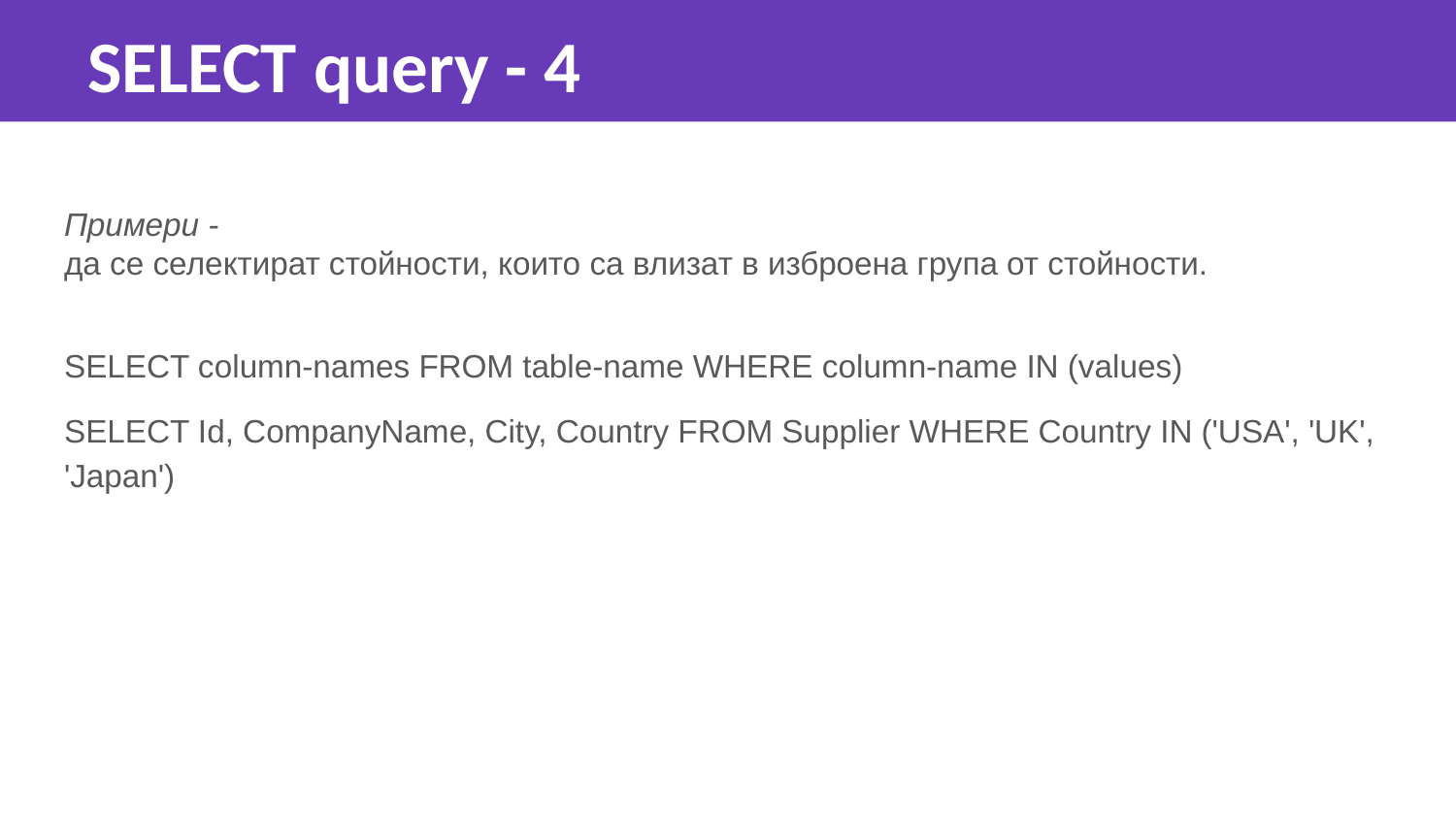

SELECT query - 4
Примери -
да се селектират стойности, които са влизат в изброена група от стойности.

SELECT column-names FROM table-name WHERE column-name IN (values)
SELECT Id, CompanyName, City, Country FROM Supplier WHERE Country IN ('USA', 'UK', 'Japan')